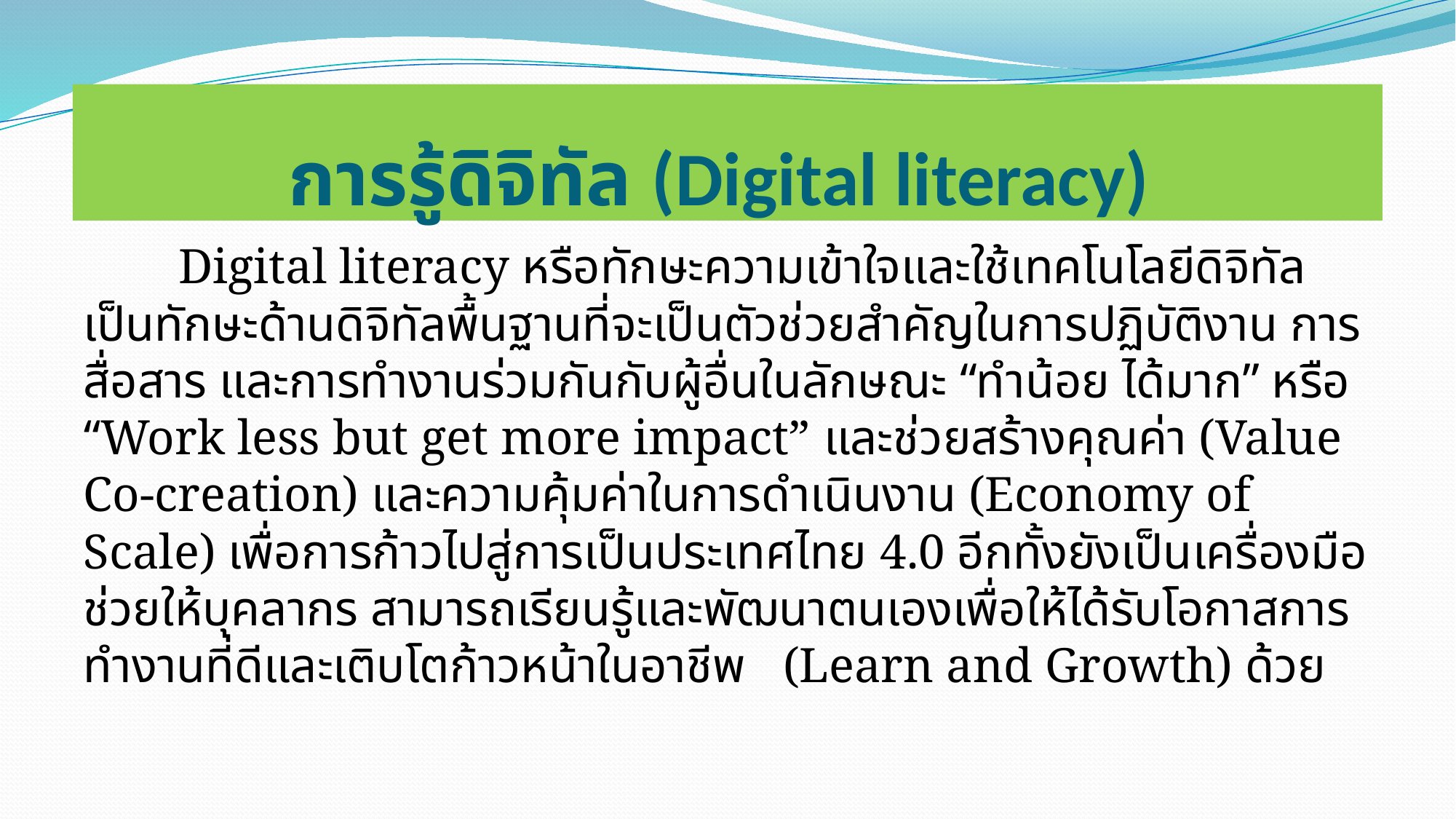

# การรู้ดิจิทัล (Digital literacy)
	Digital literacy หรือทักษะความเข้าใจและใช้เทคโนโลยีดิจิทัล เป็นทักษะด้านดิจิทัลพื้นฐานที่จะเป็นตัวช่วยสำคัญในการปฏิบัติงาน การสื่อสาร และการทำงานร่วมกันกับผู้อื่นในลักษณะ “ทำน้อย ได้มาก” หรือ “Work less but get more impact” และช่วยสร้างคุณค่า (Value Co-creation) และความคุ้มค่าในการดำเนินงาน (Economy of Scale) เพื่อการก้าวไปสู่การเป็นประเทศไทย 4.0 อีกทั้งยังเป็นเครื่องมือช่วยให้บุคลากร สามารถเรียนรู้และพัฒนาตนเองเพื่อให้ได้รับโอกาสการทำงานที่ดีและเติบโตก้าวหน้าในอาชีพ   (Learn and Growth) ด้วย